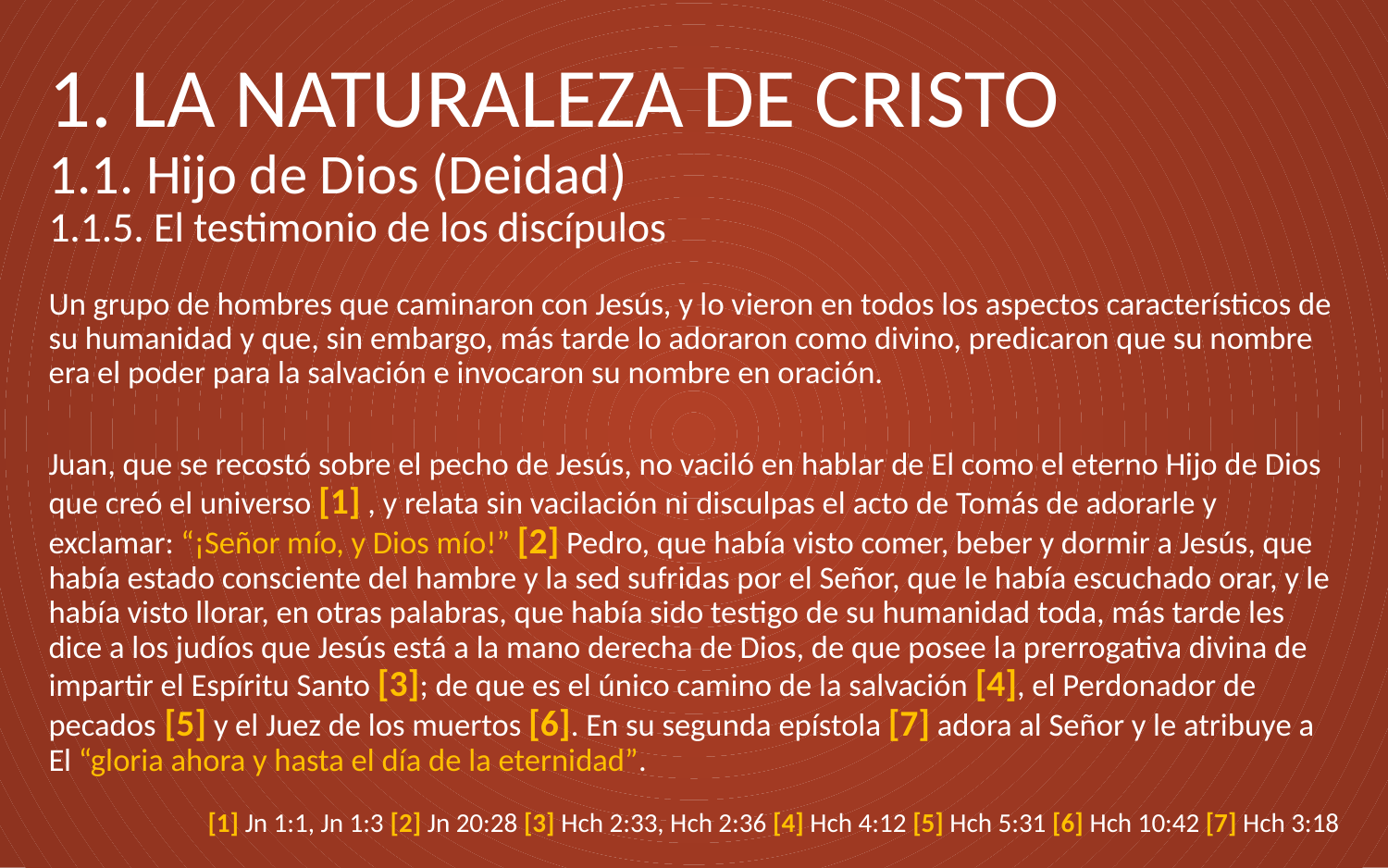

# 1. LA NATURALEZA DE CRISTO 1.1. Hijo de Dios (Deidad) 1.1.5. El testimonio de los discípulos
Un grupo de hombres que caminaron con Jesús, y lo vieron en todos los aspectos característicos de su humanidad y que, sin embargo, más tarde lo adoraron como divino, predicaron que su nombre era el poder para la salvación e invocaron su nombre en oración.

Juan, que se recostó sobre el pecho de Jesús, no vaciló en hablar de El como el eterno Hijo de Dios que creó el universo [1] , y relata sin vacilación ni disculpas el acto de Tomás de adorarle y exclamar: “¡Señor mío, y Dios mío!” [2] Pedro, que había visto comer, beber y dormir a Jesús, que había estado consciente del hambre y la sed sufridas por el Señor, que le había escuchado orar, y le había visto llorar, en otras palabras, que había sido testigo de su humanidad toda, más tarde les dice a los judíos que Jesús está a la mano derecha de Dios, de que posee la prerrogativa divina de impartir el Espíritu Santo [3]; de que es el único camino de la salvación [4], el Perdonador de pecados [5] y el Juez de los muertos [6]. En su segunda epístola [7] adora al Señor y le atribuye a El “gloria ahora y hasta el día de la eternidad”.
[1] Jn 1:1, Jn 1:3 [2] Jn 20:28 [3] Hch 2:33, Hch 2:36 [4] Hch 4:12 [5] Hch 5:31 [6] Hch 10:42 [7] Hch 3:18